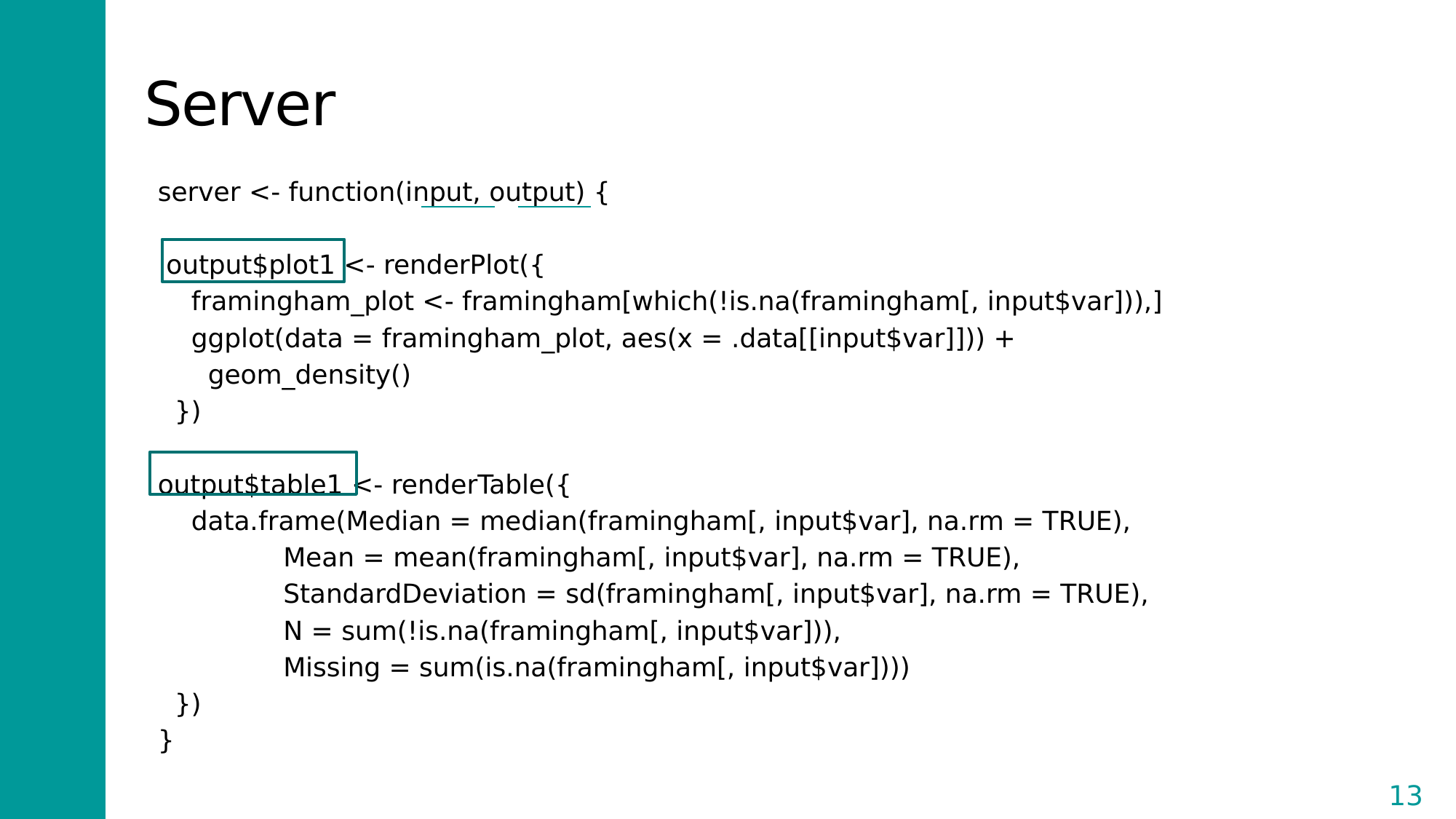

# Server
server <- function(input, output) {

 output$plot1 <- renderPlot({
    framingham_plot <- framingham[which(!is.na(framingham[, input$var])),]
    ggplot(data = framingham_plot, aes(x = .data[[input$var]])) +
      geom_density()
  })

output$table1 <- renderTable({
    data.frame(Median = median(framingham[, input$var], na.rm = TRUE),
               Mean = mean(framingham[, input$var], na.rm = TRUE),
               StandardDeviation = sd(framingham[, input$var], na.rm = TRUE),
               N = sum(!is.na(framingham[, input$var])),
               Missing = sum(is.na(framingham[, input$var])))
  })
}

13